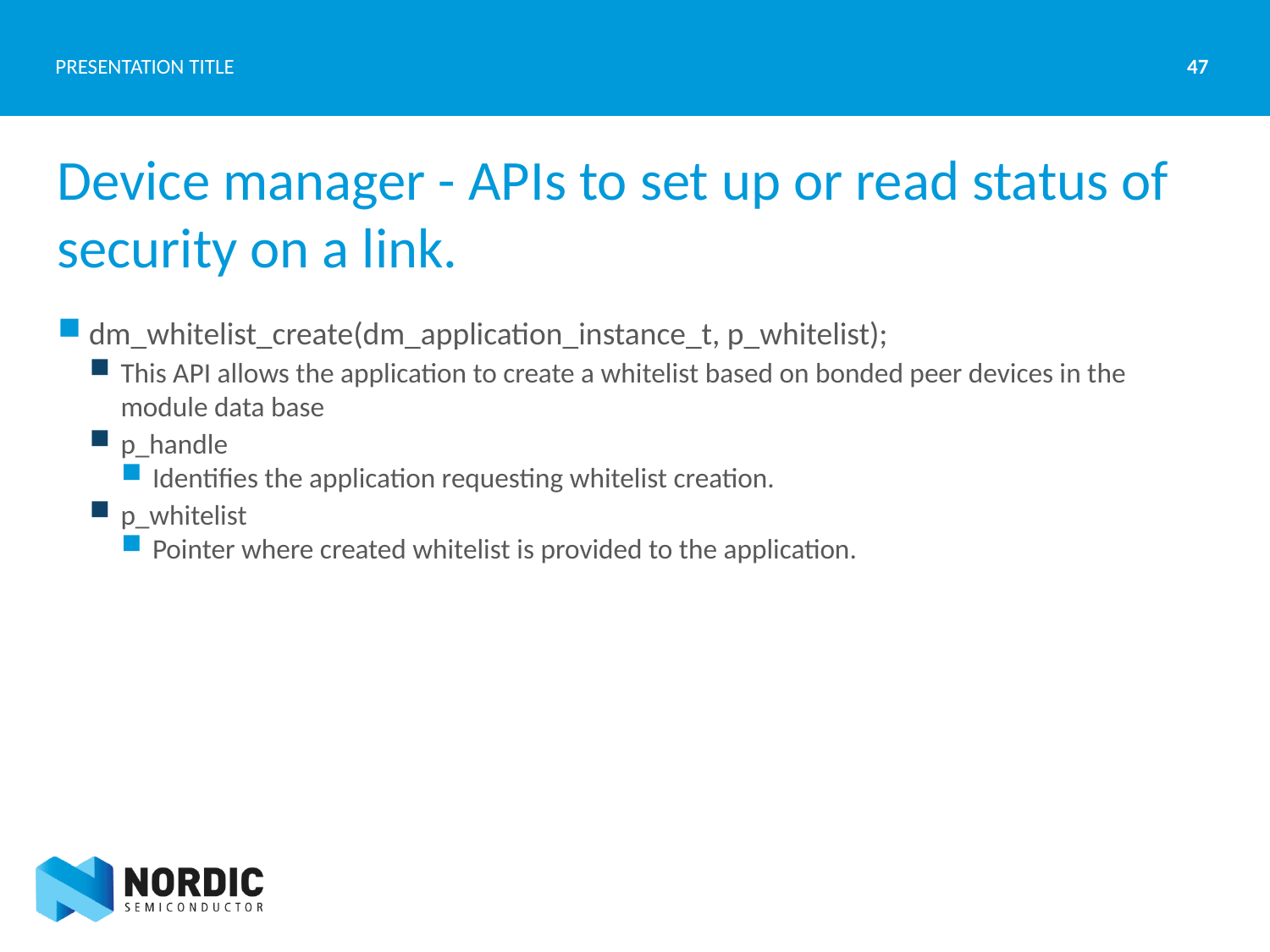

47
PRESENTATION TITLE
# Device manager - APIs to set up or read status of security on a link.
dm_whitelist_create(dm_application_instance_t, p_whitelist);
This API allows the application to create a whitelist based on bonded peer devices in the module data base
p_handle
Identifies the application requesting whitelist creation.
p_whitelist
Pointer where created whitelist is provided to the application.